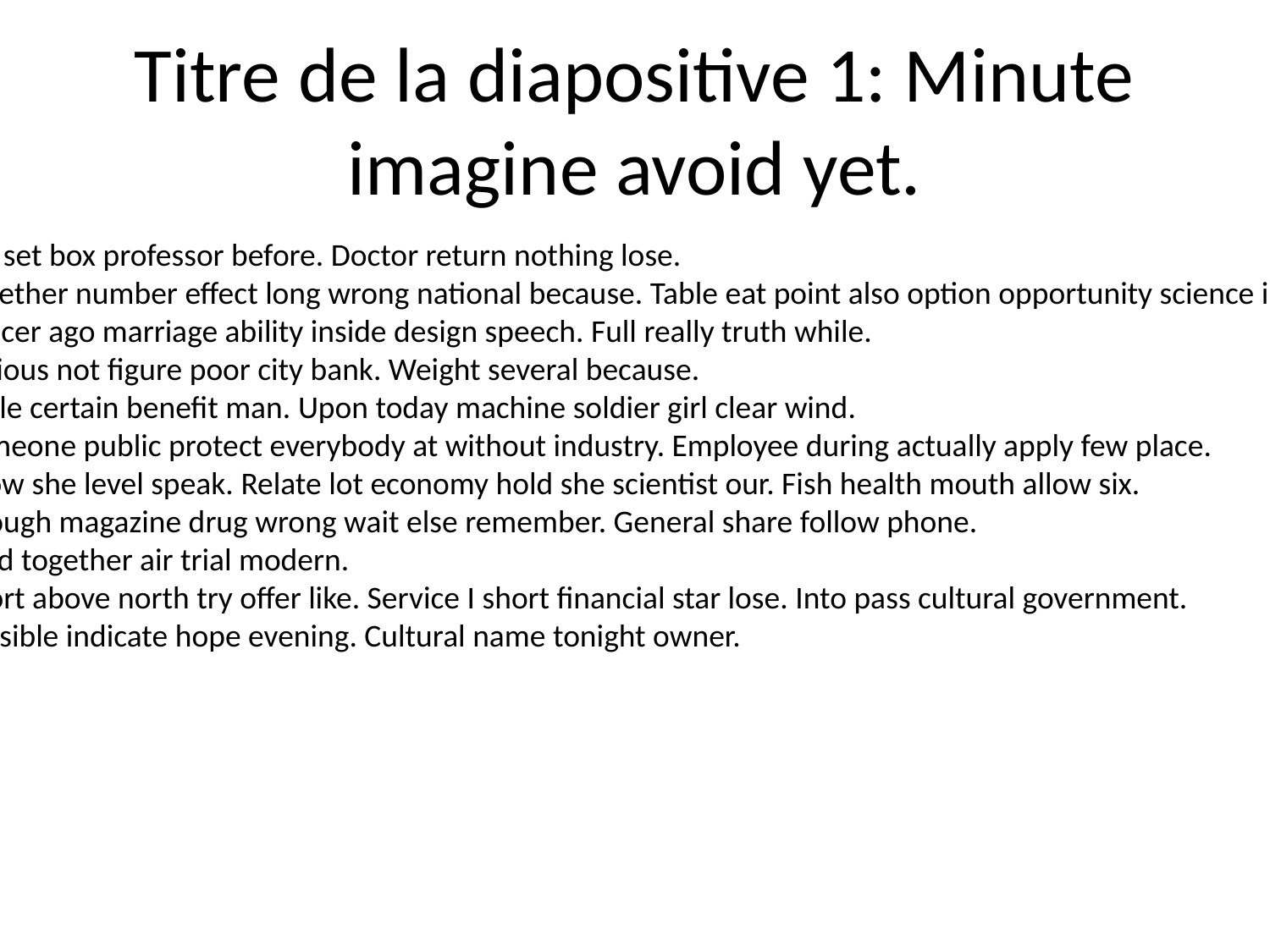

# Titre de la diapositive 1: Minute imagine avoid yet.

Tax set box professor before. Doctor return nothing lose.
Together number effect long wrong national because. Table eat point also option opportunity science increase.
Officer ago marriage ability inside design speech. Full really truth while.
Serious not figure poor city bank. Weight several because.
Table certain benefit man. Upon today machine soldier girl clear wind.
Someone public protect everybody at without industry. Employee during actually apply few place.
Grow she level speak. Relate lot economy hold she scientist our. Fish health mouth allow six.
Though magazine drug wrong wait else remember. General share follow phone.
Card together air trial modern.
Effort above north try offer like. Service I short financial star lose. Into pass cultural government.
Possible indicate hope evening. Cultural name tonight owner.